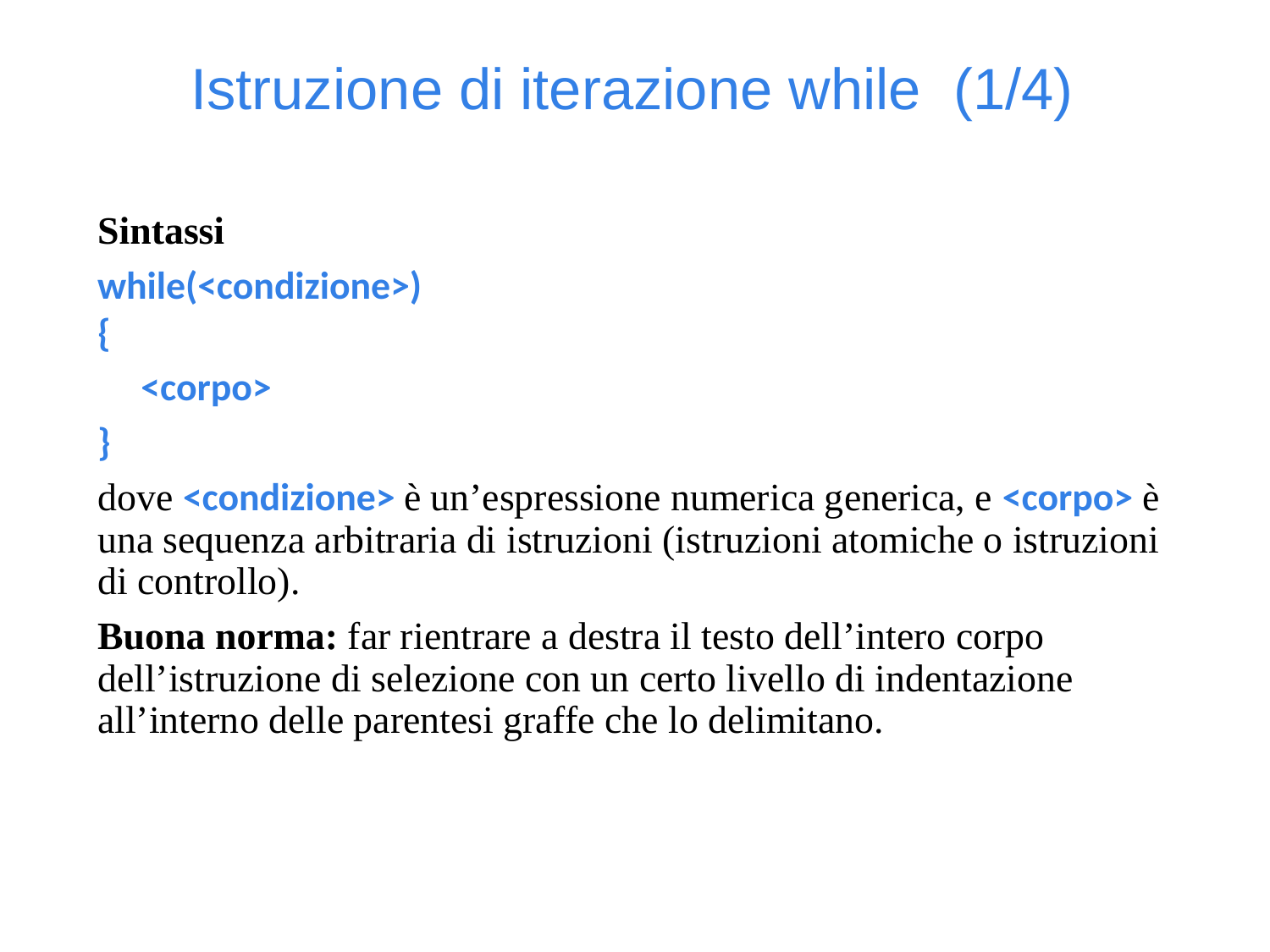

Istruzione di iterazione while  (1/4)

Sintassi
while(<condizione>)
{
     <corpo>
}
dove <condizione> è un’espressione numerica generica, e <corpo> è una sequenza arbitraria di istruzioni (istruzioni atomiche o istruzioni di controllo).
Buona norma: far rientrare a destra il testo dell’intero corpo dell’istruzione di selezione con un certo livello di indentazione all’interno delle parentesi graffe che lo delimitano.